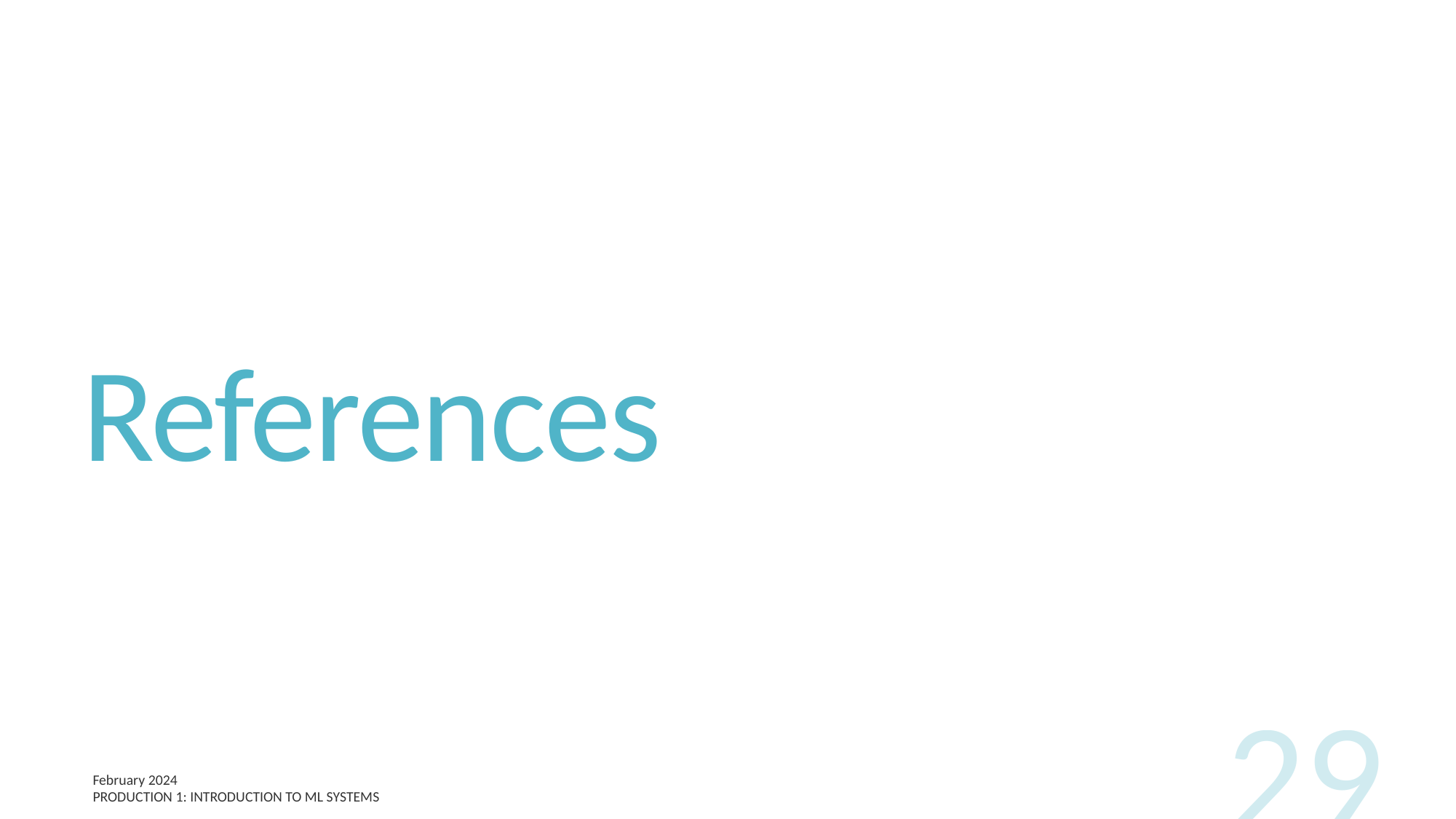

# References
29
February 2024
Production 1: Introduction to ML Systems